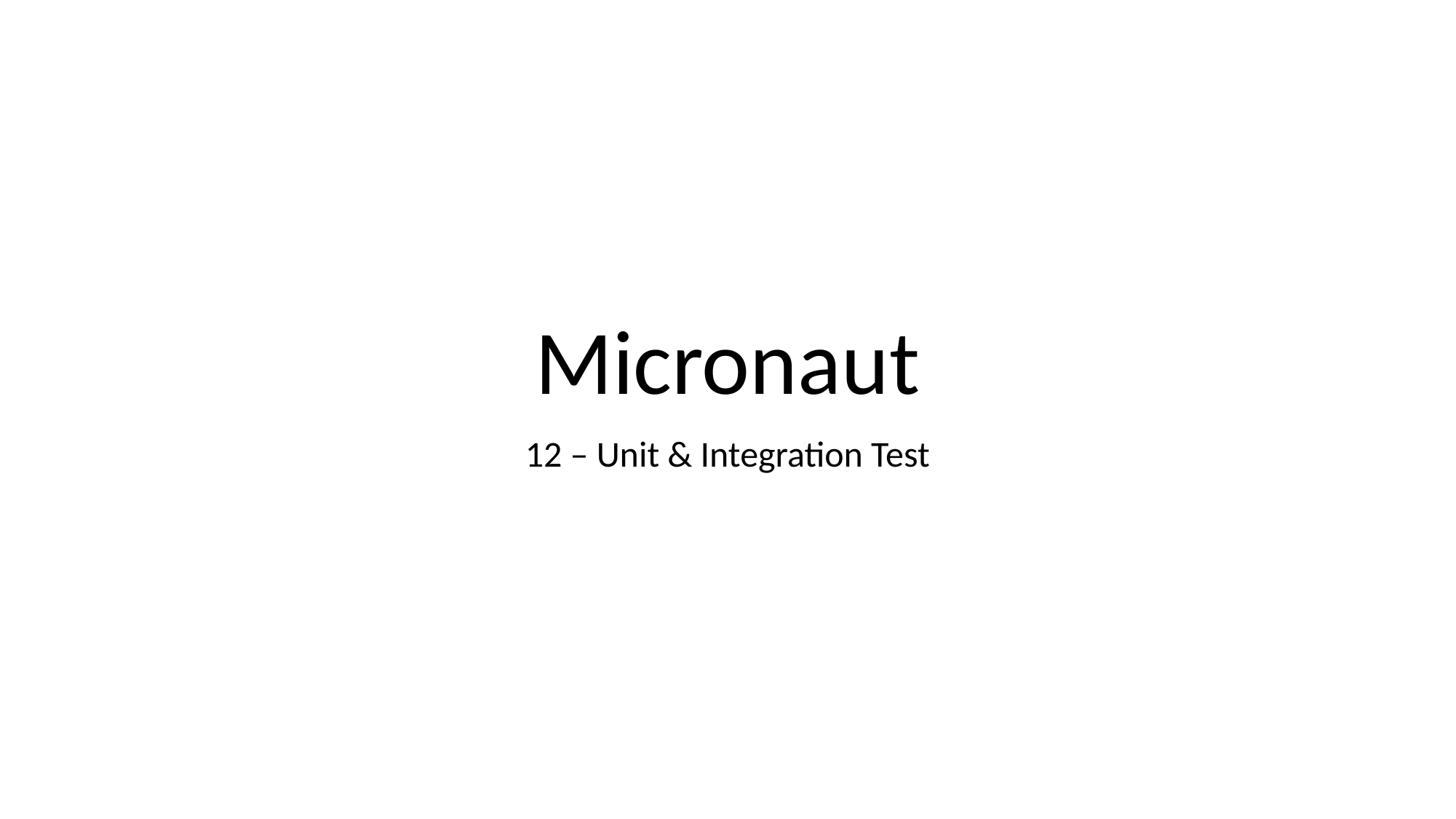

# Micronaut
12 – Unit & Integration Test